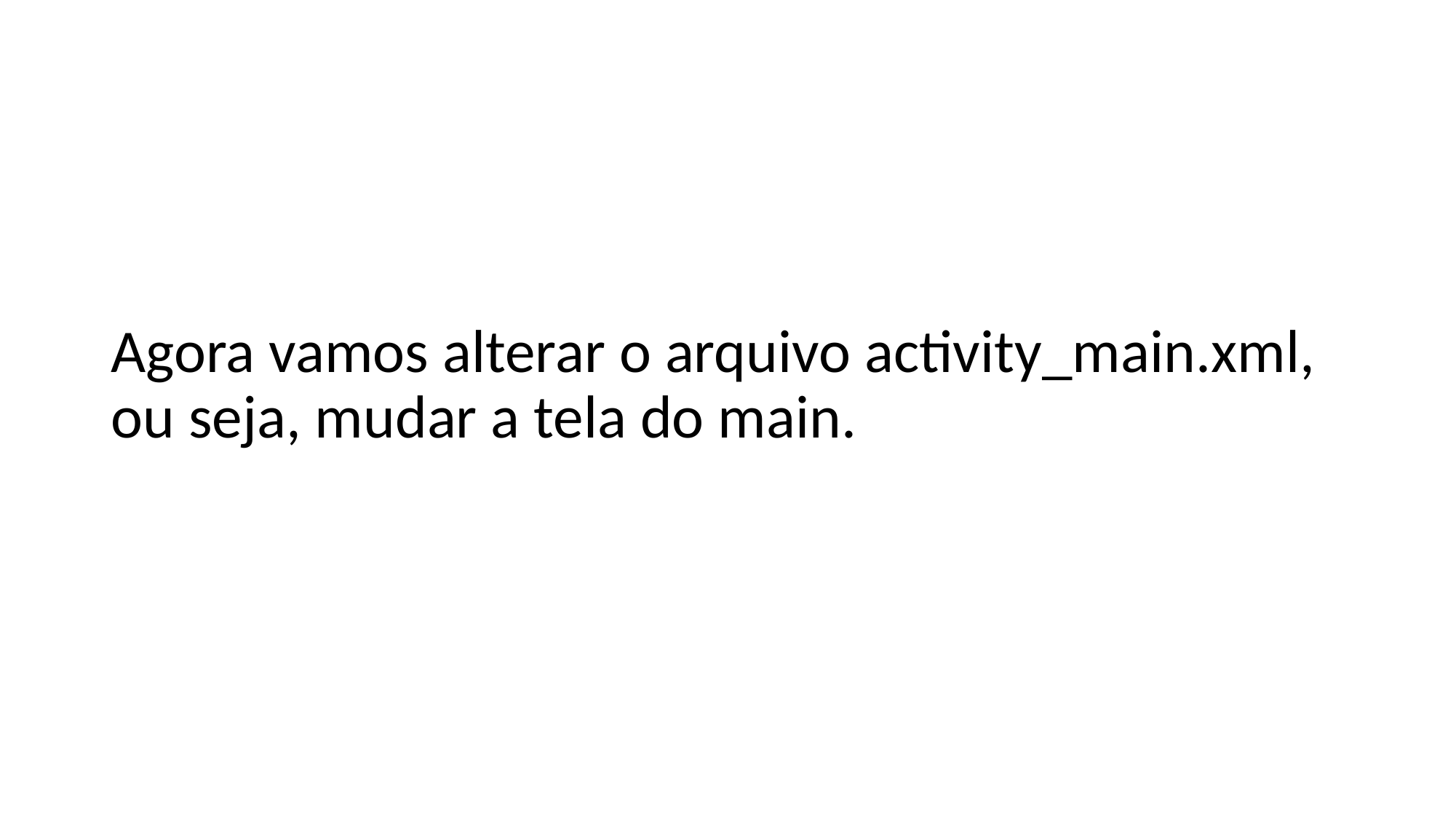

# Agora vamos alterar o arquivo activity_main.xml, ou seja, mudar a tela do main.